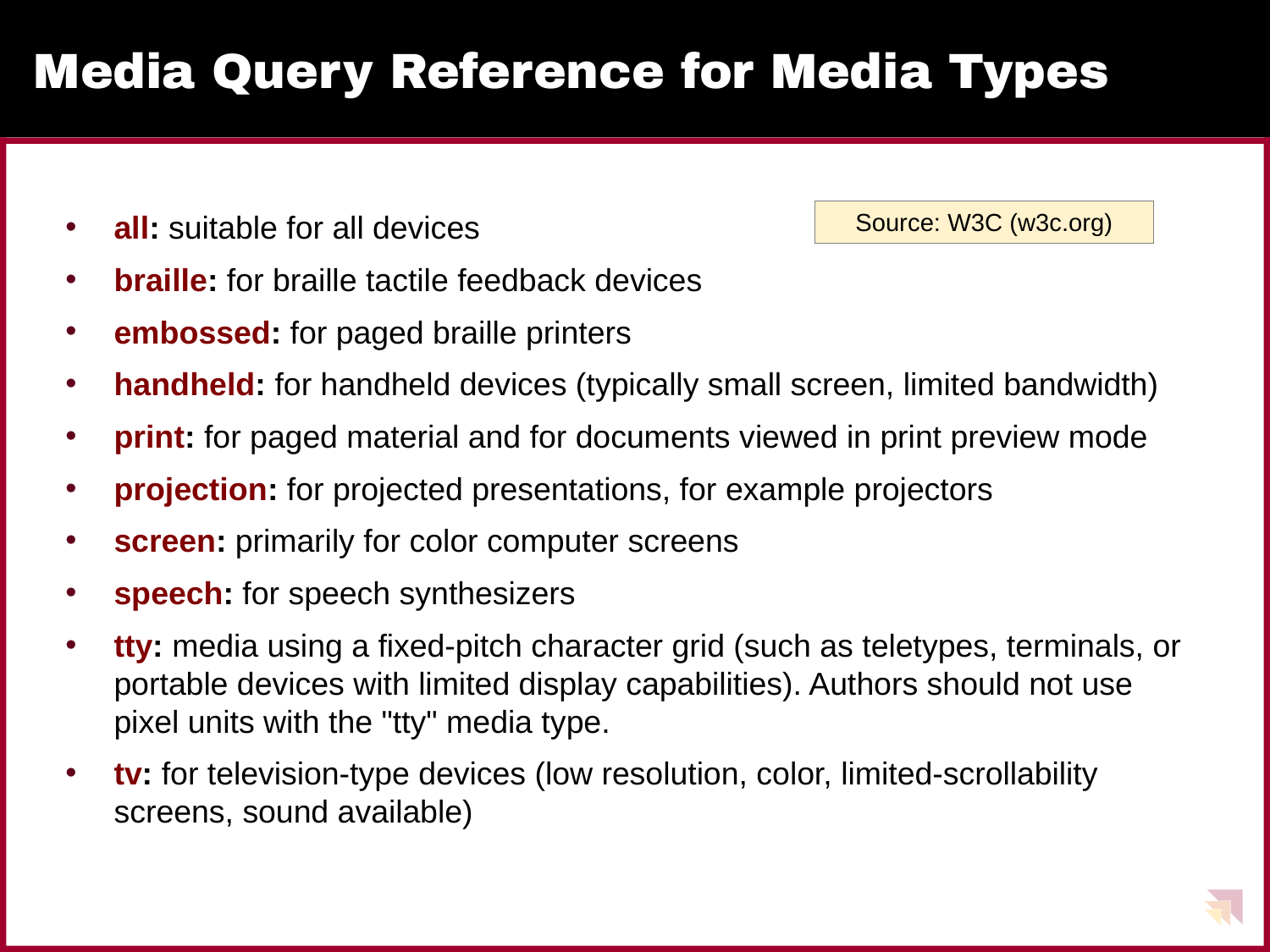

# Media Query Reference for Media Types
all: suitable for all devices
braille: for braille tactile feedback devices
embossed: for paged braille printers
handheld: for handheld devices (typically small screen, limited bandwidth)
print: for paged material and for documents viewed in print preview mode
projection: for projected presentations, for example projectors
screen: primarily for color computer screens
speech: for speech synthesizers
tty: media using a fixed-pitch character grid (such as teletypes, terminals, or portable devices with limited display capabilities). Authors should not use pixel units with the "tty" media type.
tv: for television-type devices (low resolution, color, limited-scrollability screens, sound available)
Source: W3C (w3c.org)